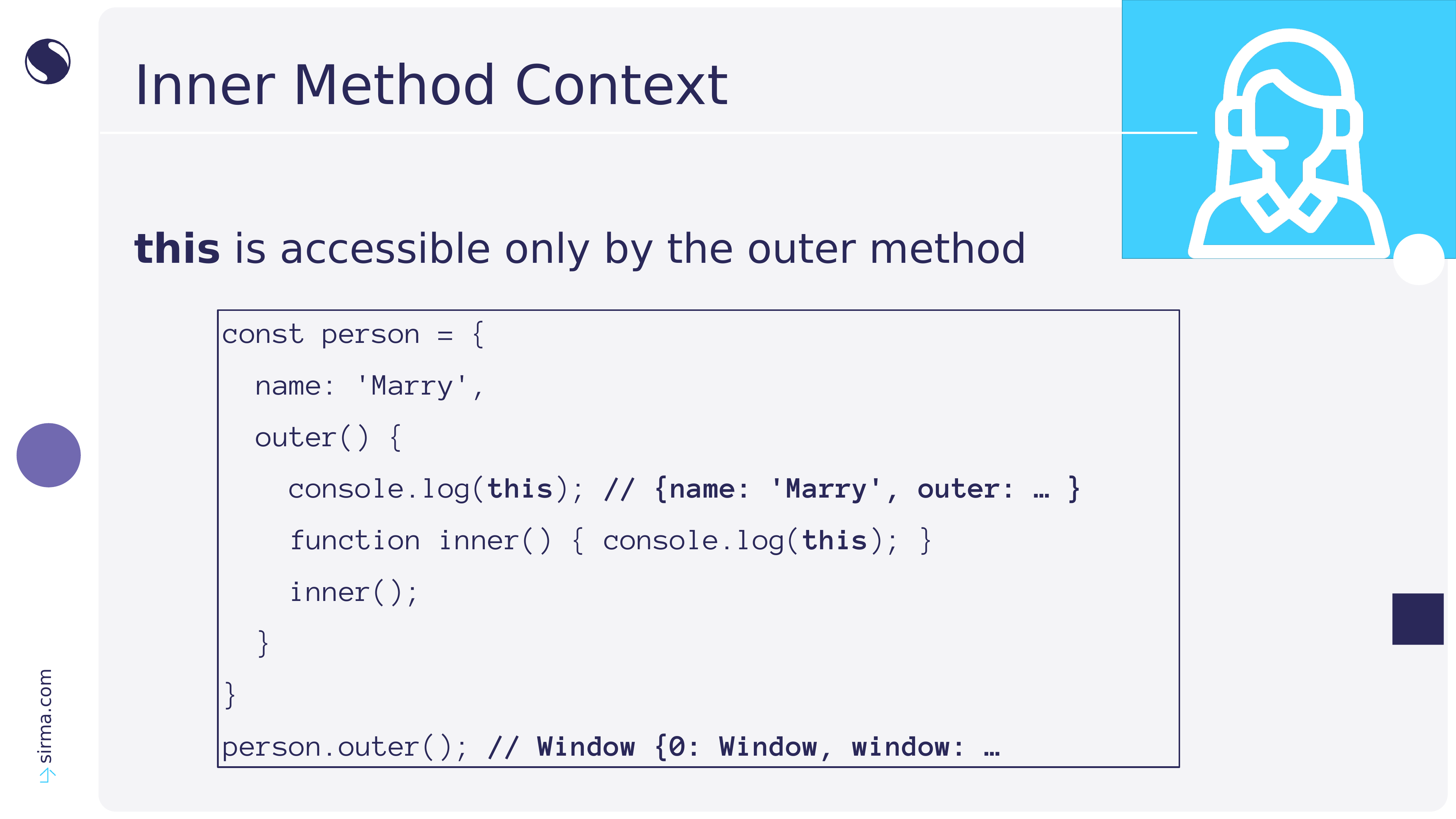

# Inner Method Context
this is accessible only by the outer method
const person = {
  name: 'Marry',
  outer() {
    console.log(this); // {name: 'Marry', outer: … }
    function inner() { console.log(this); }
    inner();
  }
}
person.outer(); // Window {0: Window, window: …